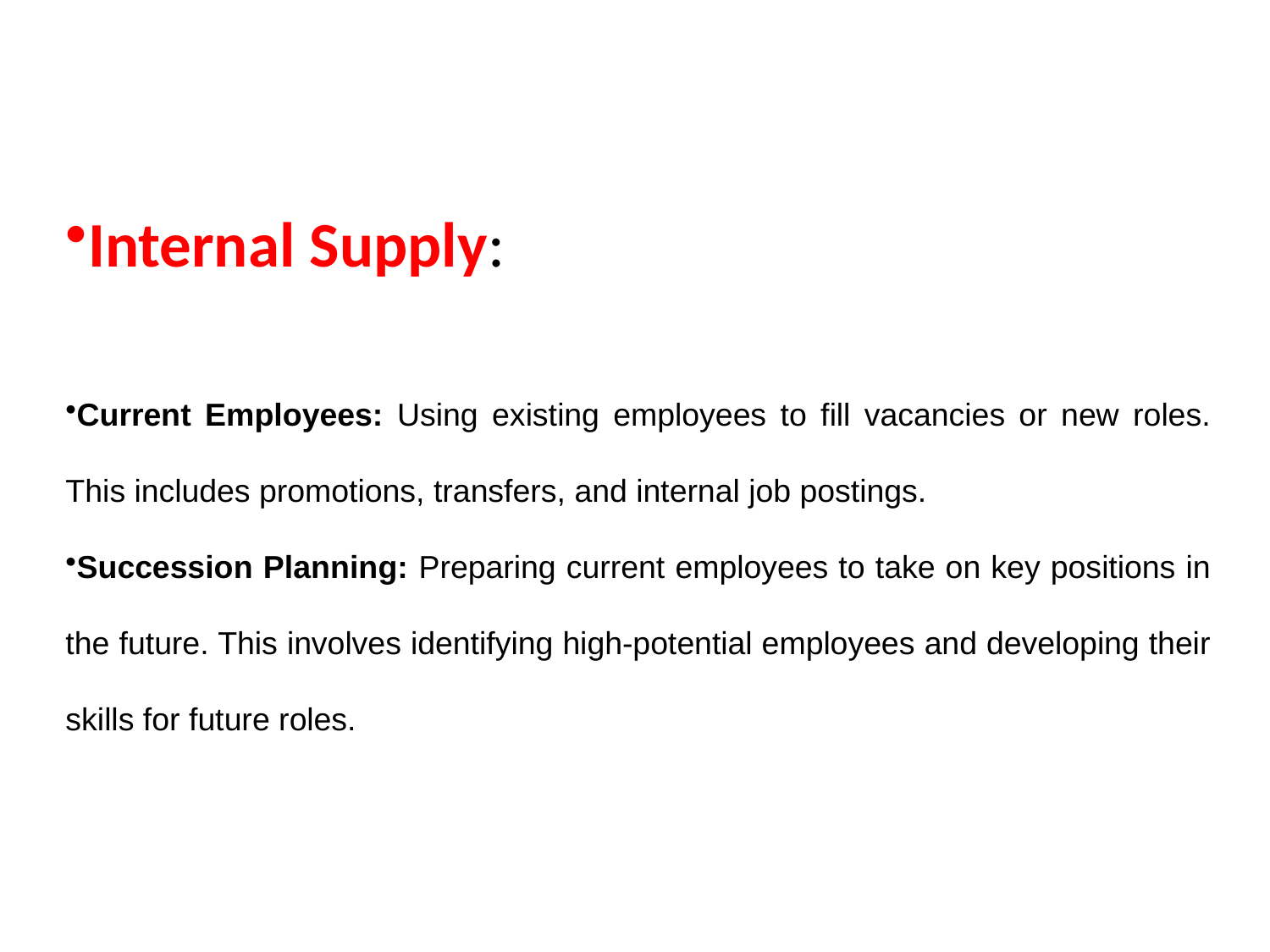

Internal Supply:

Current Employees: Using existing employees to fill vacancies or new roles. This includes promotions, transfers, and internal job postings.
Succession Planning: Preparing current employees to take on key positions in the future. This involves identifying high-potential employees and developing their skills for future roles.